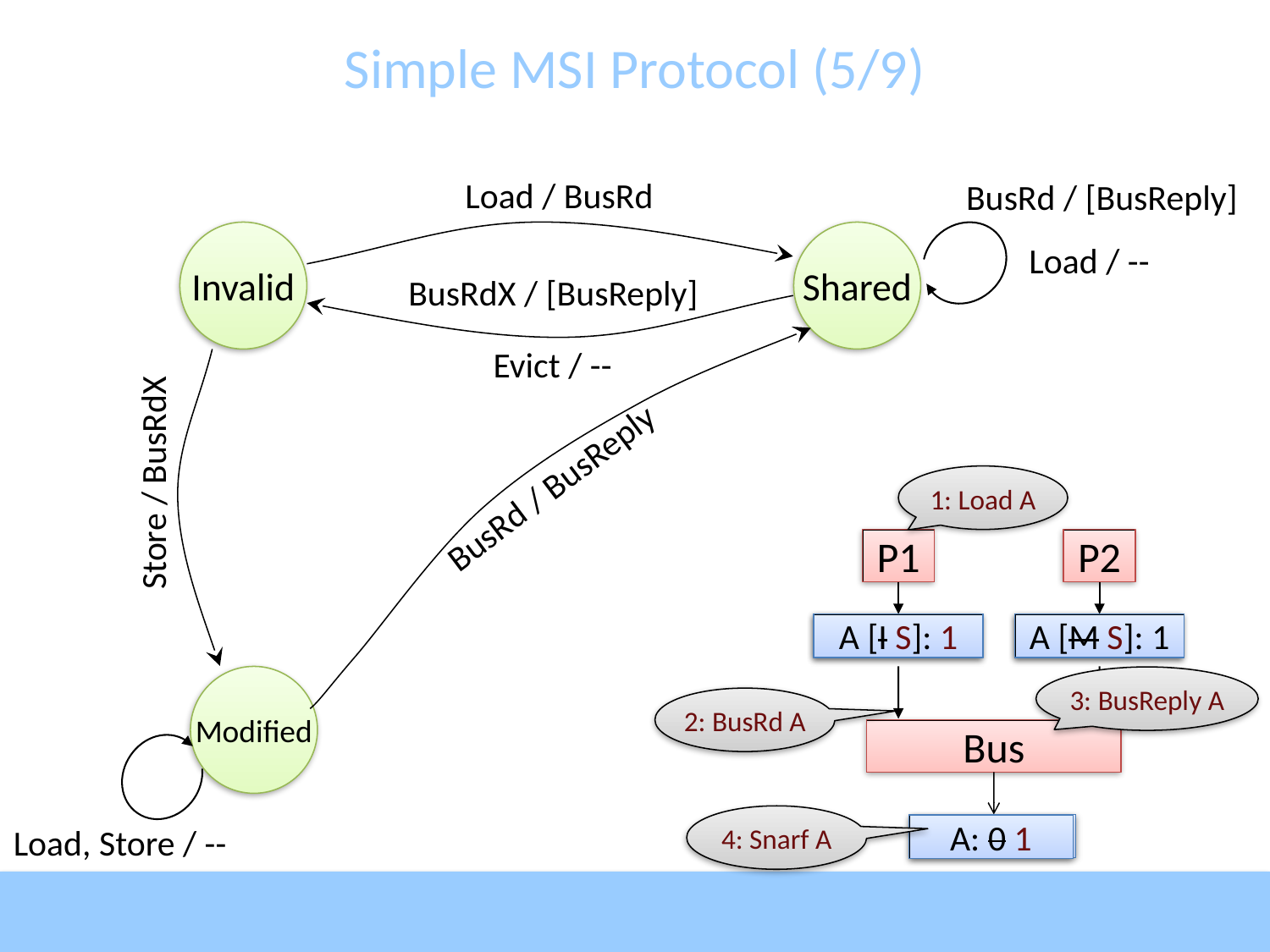

# Simple MSI Protocol (5/9)
Load / BusRd
BusRd / [BusReply]

Invalid
Shared

Load / --
BusRdX / [BusReply]

Evict / --

Store / BusRdX
BusRd / BusReply
1: Load A

P1
P2
A [I]
A [I S]: 1
A [M]: 1
A [M S]: 1

Modified
3: BusReply A
2: BusRd A
Bus

4: Snarf A
A: 0
Load, Store / --

A: 0 1